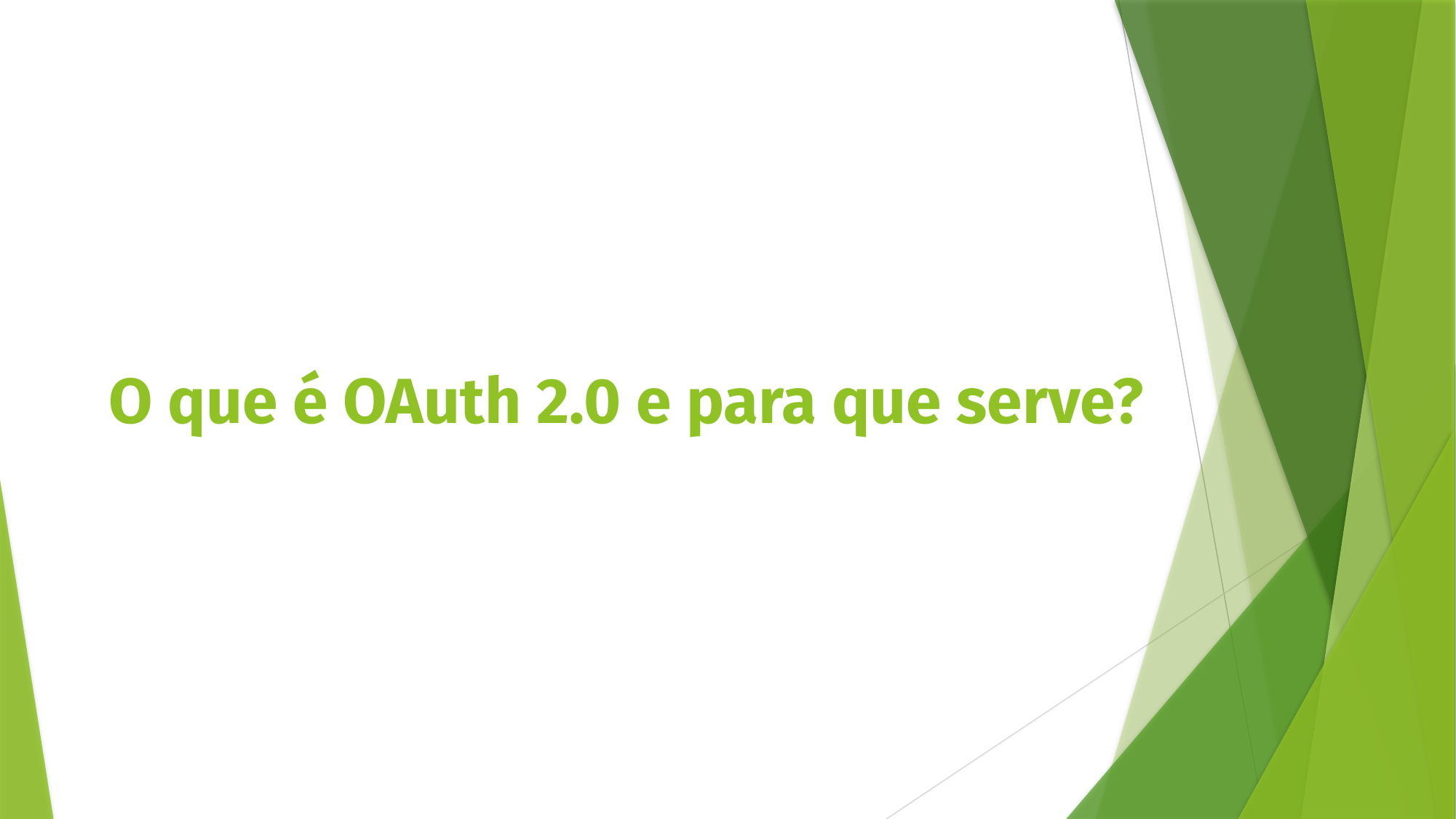

# O que é OAuth 2.0 e para que serve?